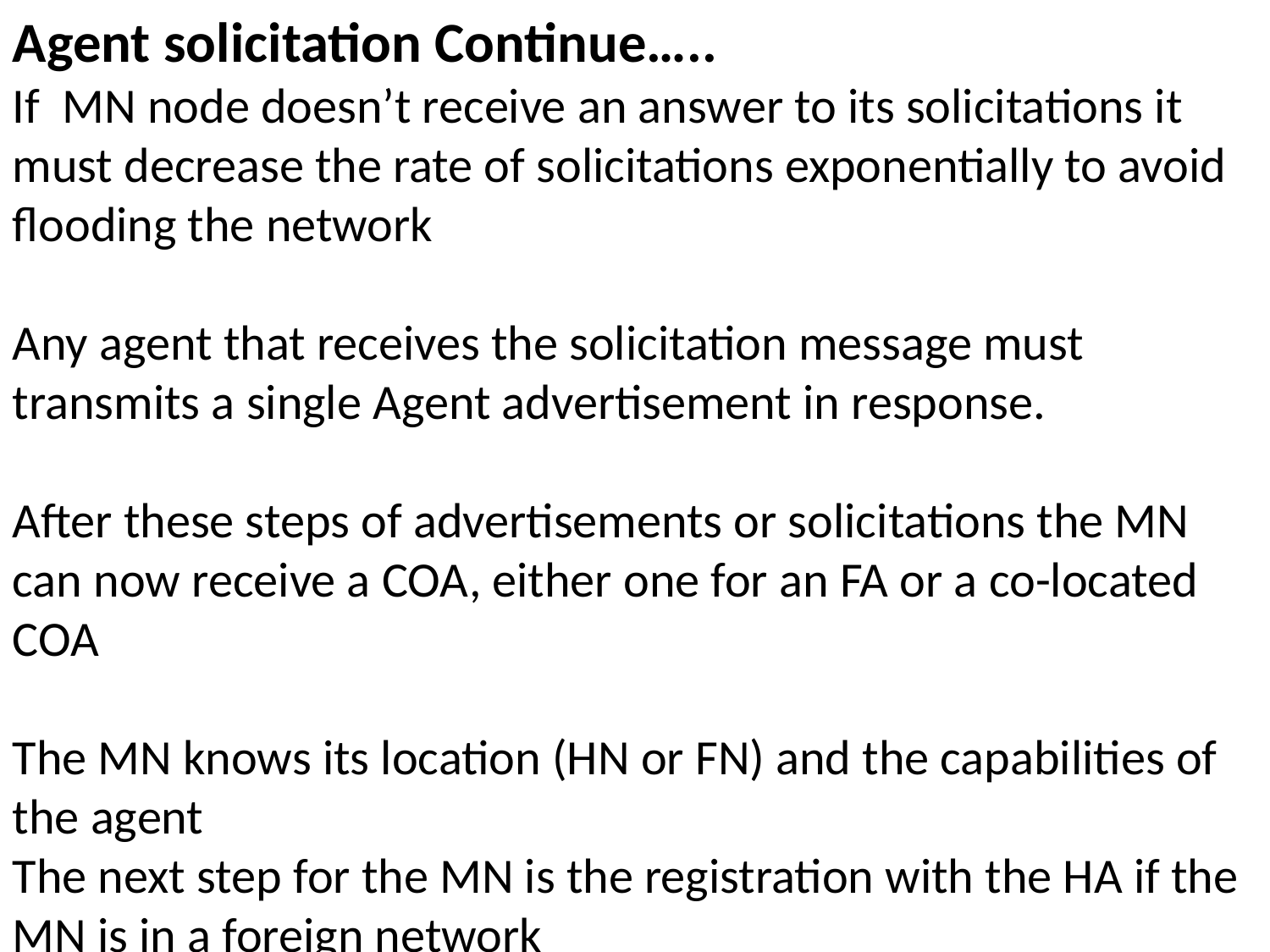

Agent solicitation Continue…..
If  MN node doesn’t receive an answer to its solicitations it must decrease the rate of solicitations exponentially to avoid flooding the network

Any agent that receives the solicitation message must transmits a single Agent advertisement in response.

After these steps of advertisements or solicitations the MN can now receive a COA, either one for an FA or a co-located COA

The MN knows its location (HN or FN) and the capabilities of the agent
The next step for the MN is the registration with the HA if the MN is in a foreign network